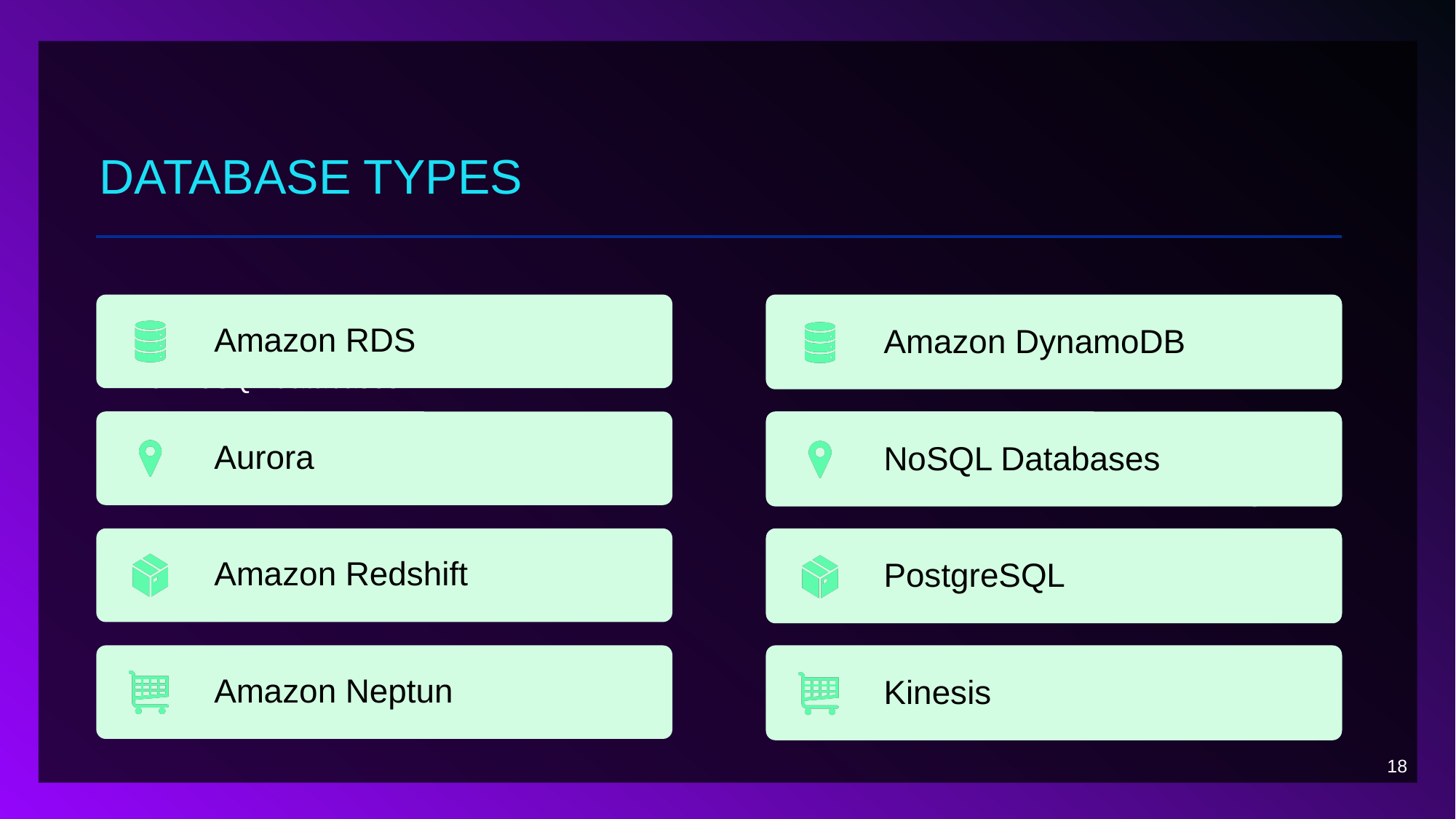

# Database types
5. Amazon DynamoDB
6. NoSQL databases
7. PostgreSQL
Amazon RDS
Aurora
Amazon Redshift
Amazon Neptun
Amazon RDS
Aurora
Amazon Re
Amazon Neptun
Amazon DynamoDB
NoSQL Databases
PostgreSQL
Kinesis
18